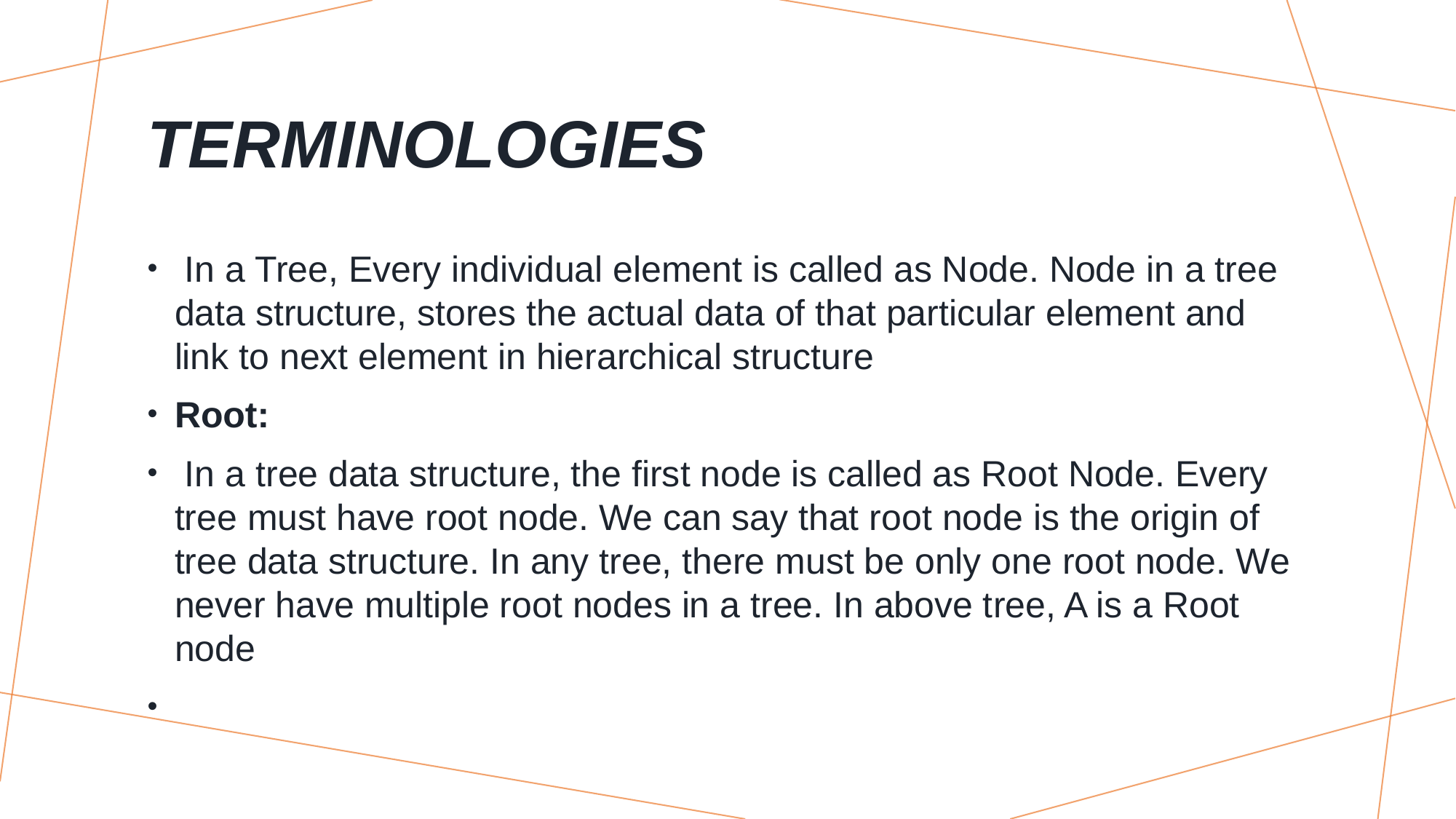

# Terminologies
 In a Tree, Every individual element is called as Node. Node in a tree data structure, stores the actual data of that particular element and link to next element in hierarchical structure
Root:
 In a tree data structure, the first node is called as Root Node. Every tree must have root node. We can say that root node is the origin of tree data structure. In any tree, there must be only one root node. We never have multiple root nodes in a tree. In above tree, A is a Root node